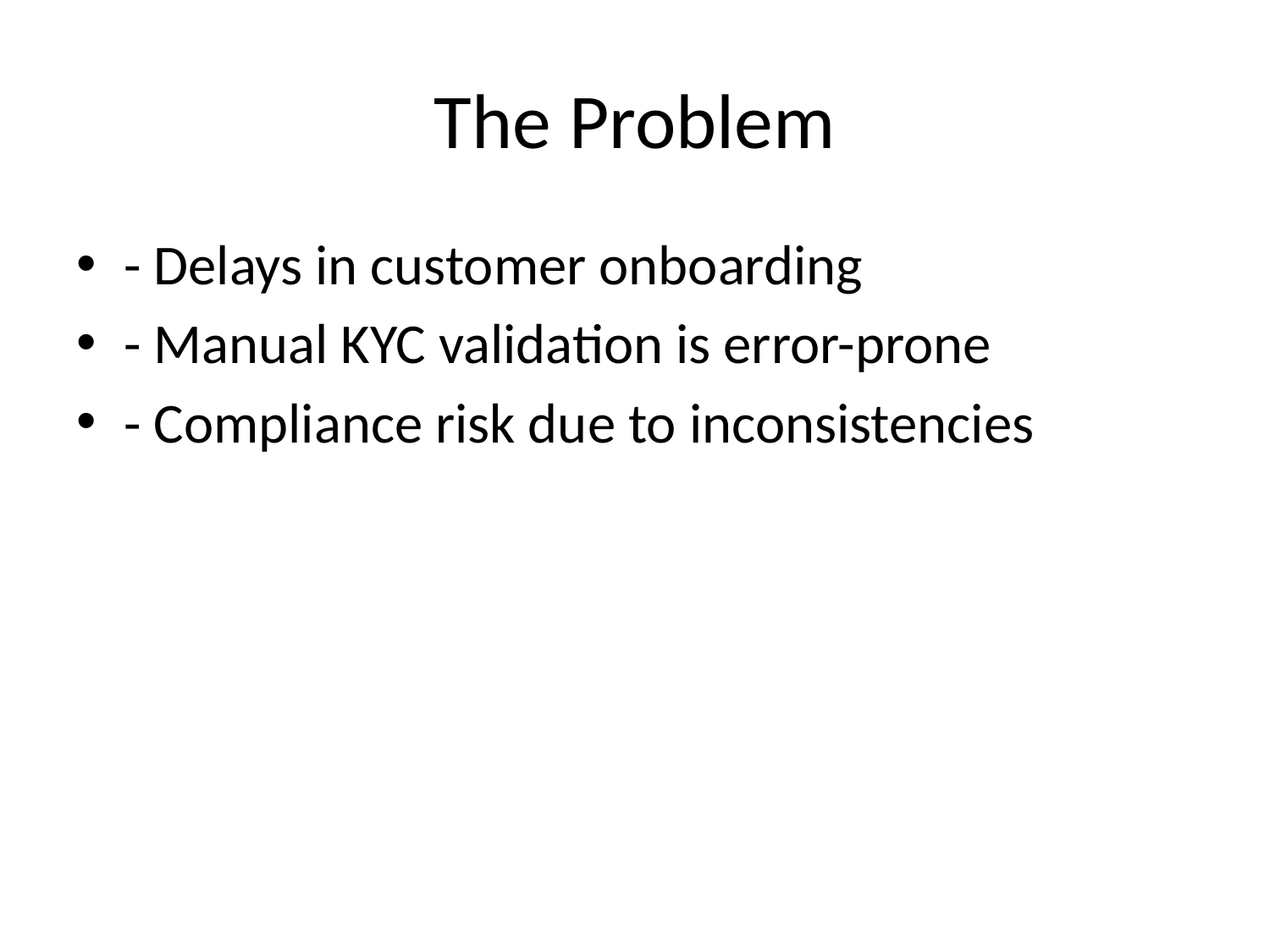

# The Problem
- Delays in customer onboarding
- Manual KYC validation is error-prone
- Compliance risk due to inconsistencies